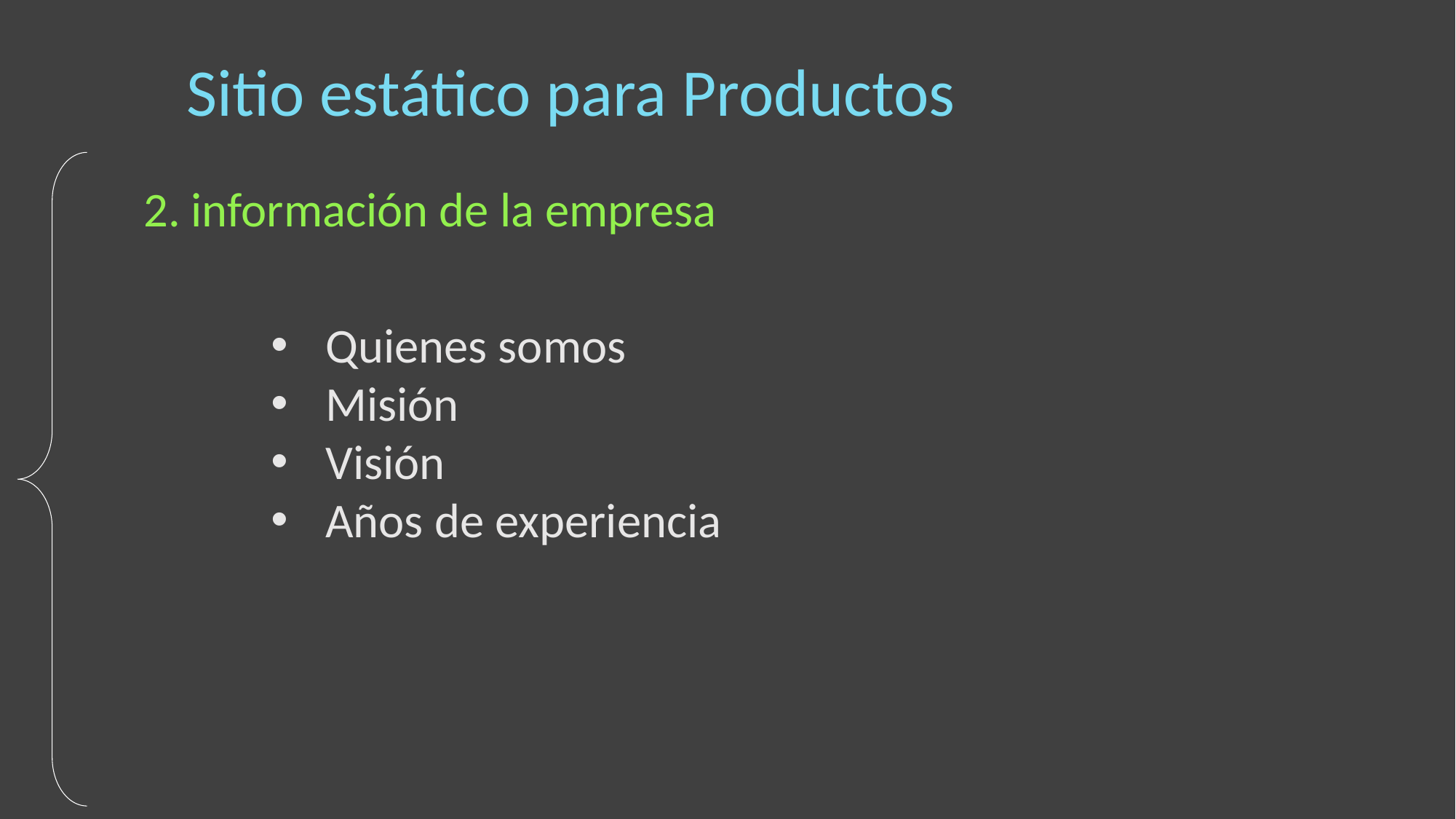

Sitio estático para Productos

2. información de la empresa
Quienes somos
Misión
Visión
Años de experiencia